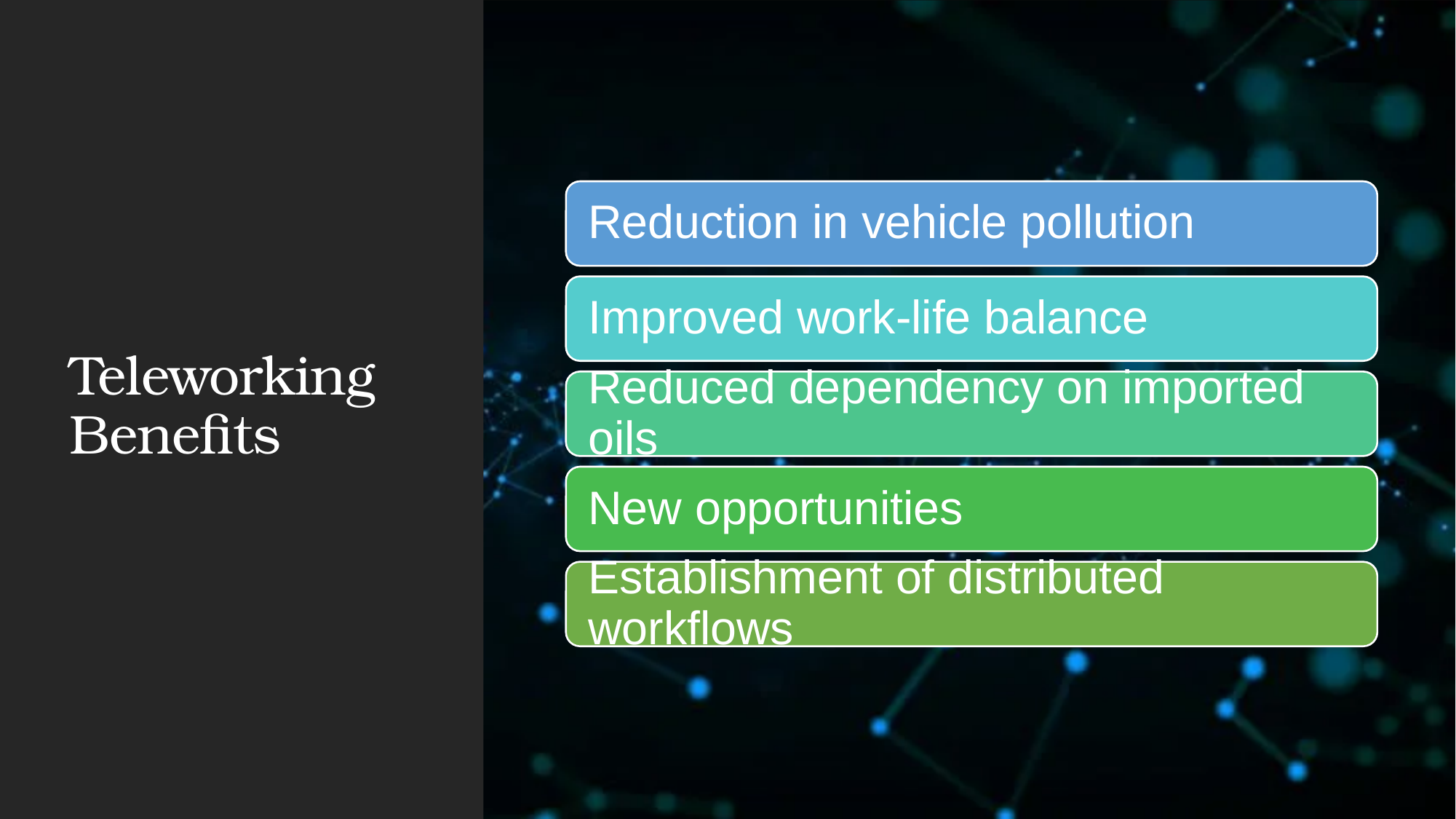

# Teleworking Benefits
Reduction in vehicle pollution
Improved work-life balance
Reduced dependency on imported oils
New opportunities
Establishment of distributed workflows